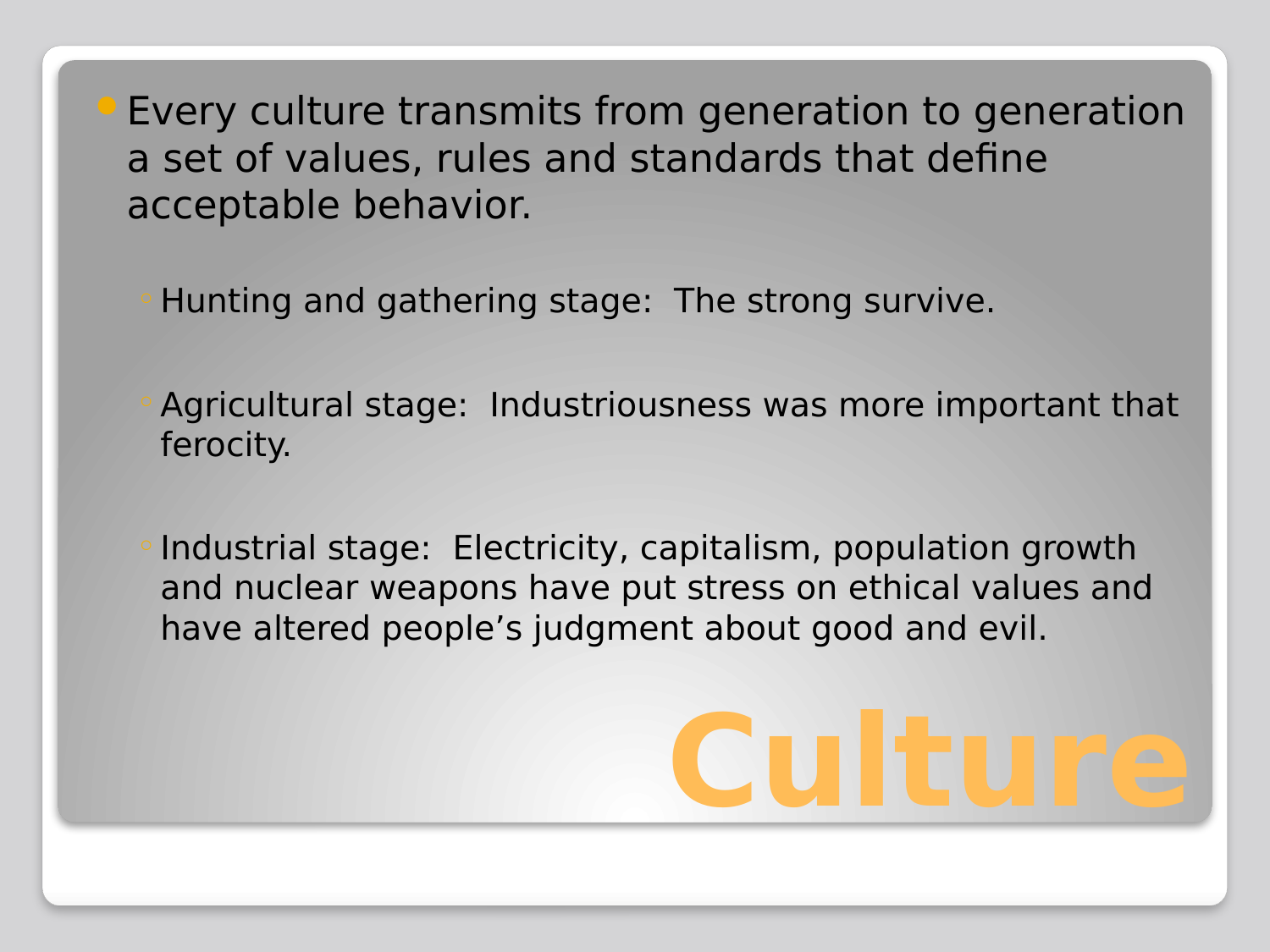

Every culture transmits from generation to generation a set of values, rules and standards that define acceptable behavior.

Hunting and gathering stage:  The strong survive.

Agricultural stage:  Industriousness was more important that ferocity.

Industrial stage:  Electricity, capitalism, population growth and nuclear weapons have put stress on ethical values and have altered people’s judgment about good and evil.
# Culture